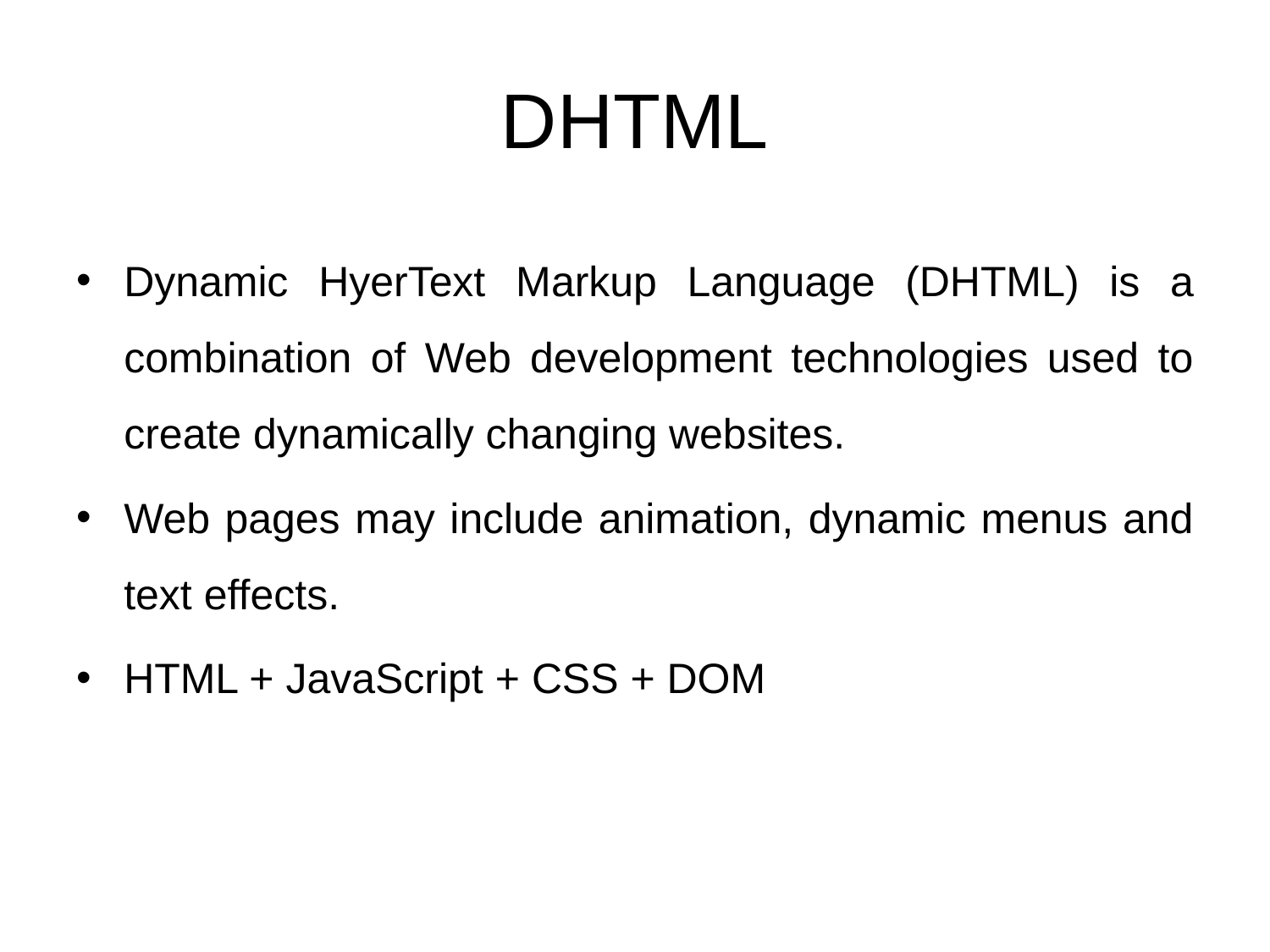

# DHTML
Dynamic HyerText Markup Language (DHTML) is a combination of Web development technologies used to create dynamically changing websites.
Web pages may include animation, dynamic menus and text effects.
HTML + JavaScript + CSS + DOM